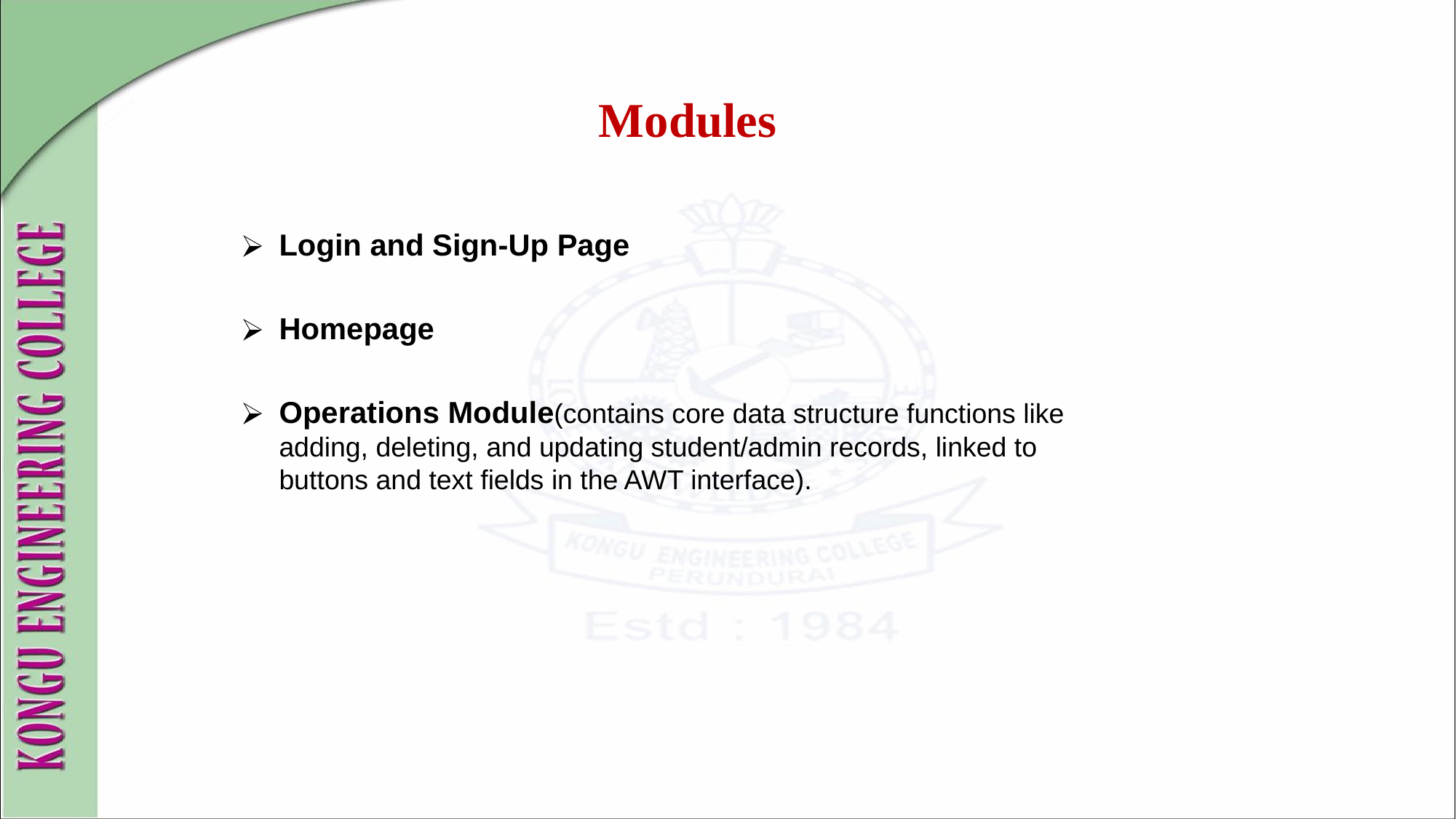

# Modules
Login and Sign-Up Page

Homepage

Operations Module(contains core data structure functions like adding, deleting, and updating student/admin records, linked to buttons and text fields in the AWT interface).